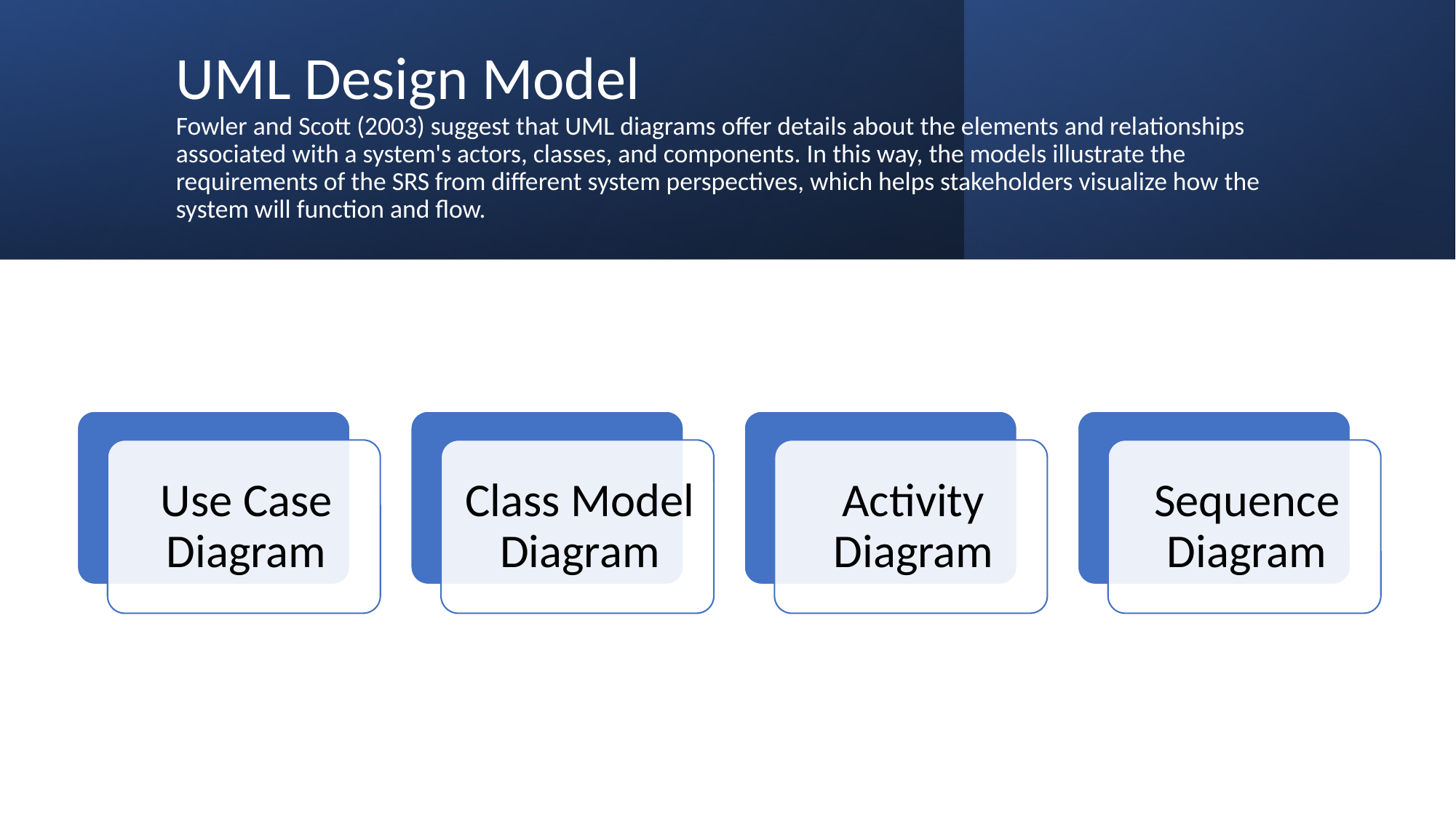

# UML Design Model Fowler and Scott (2003) suggest that UML diagrams offer details about the elements and relationships associated with a system's actors, classes, and components. In this way, the models illustrate the requirements of the SRS from different system perspectives, which helps stakeholders visualize how the system will function and flow.
Use Case Diagram
Class Model Diagram
Activity Diagram
Sequence Diagram